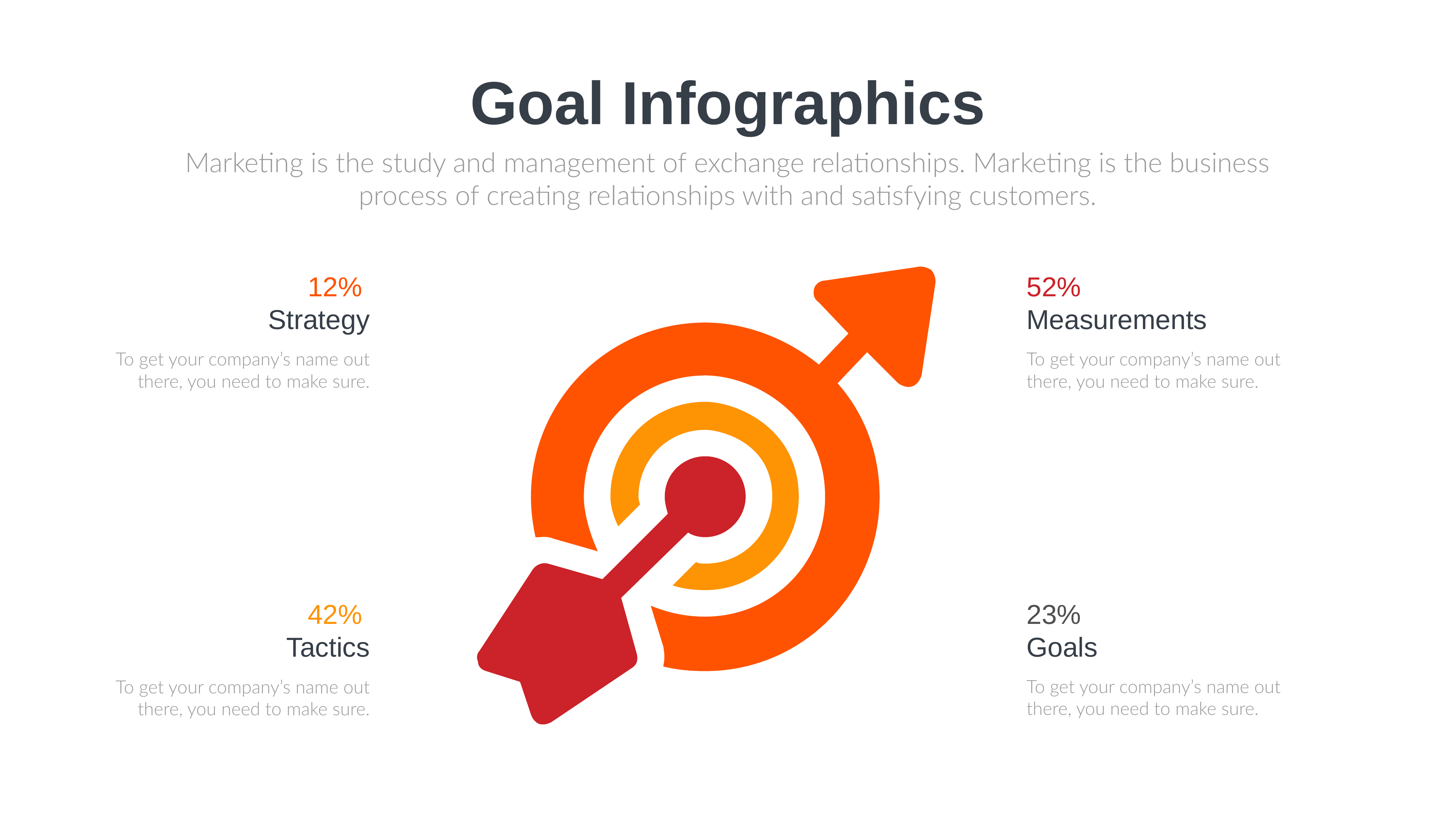

Goal Infographics
Marketing is the study and management of exchange relationships. Marketing is the business process of creating relationships with and satisfying customers.
12%
Strategy

52%
Measurements
To get your company’s name out there, you need to make sure.
To get your company’s name out there, you need to make sure.
23%
Goals
42%
Tactics
To get your company’s name out there, you need to make sure.
To get your company’s name out there, you need to make sure.